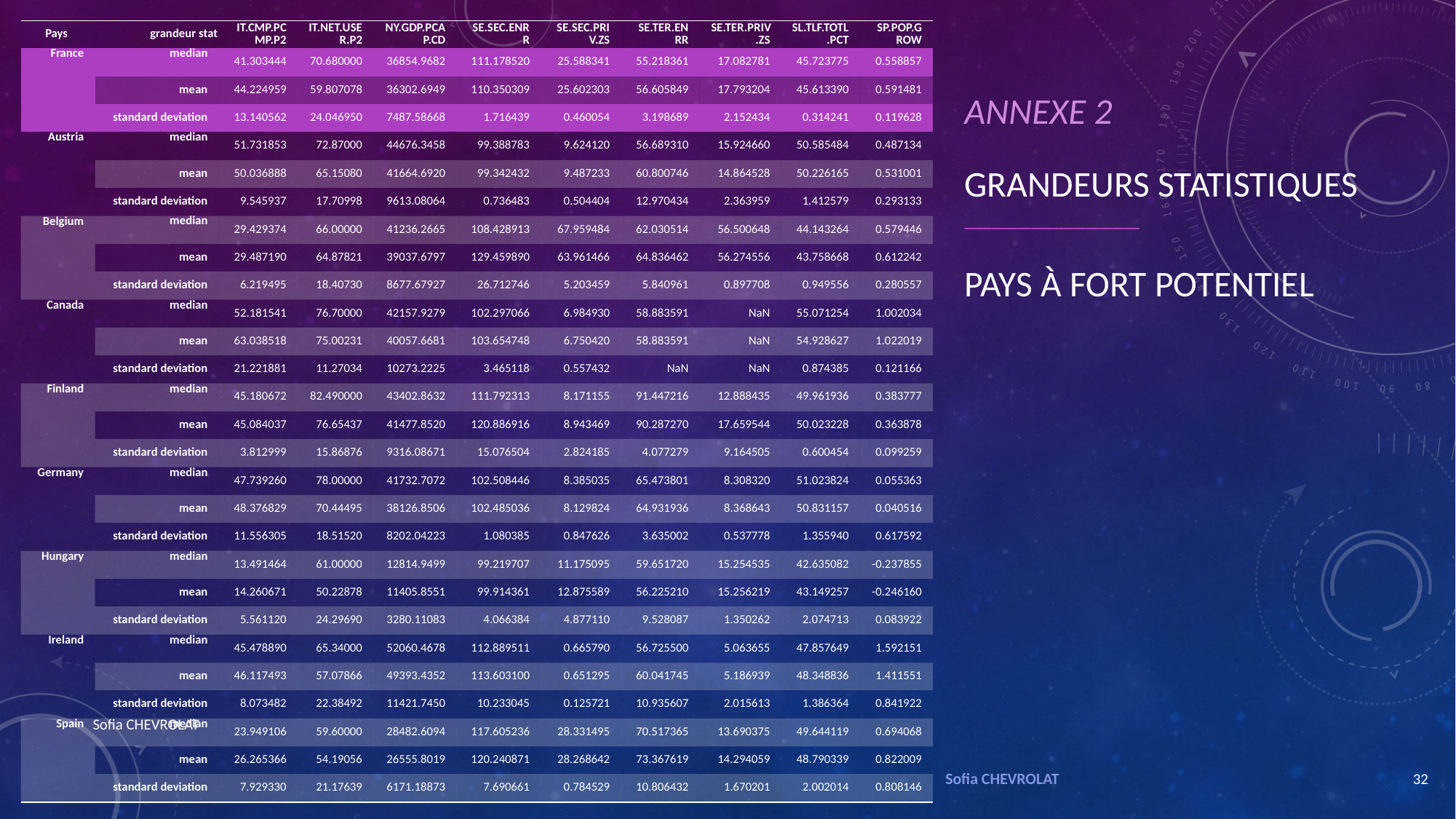

| Pays | grandeur stat | IT.CMP.PCMP.P2 | IT.NET.USER.P2 | NY.GDP.PCAP.CD | SE.SEC.ENRR | SE.SEC.PRIV.ZS | SE.TER.ENRR | SE.TER.PRIV.ZS | SL.TLF.TOTL.PCT | SP.POP.GROW |
| --- | --- | --- | --- | --- | --- | --- | --- | --- | --- | --- |
| France | median | 41.303444 | 70.680000 | 36854.9682 | 111.178520 | 25.588341 | 55.218361 | 17.082781 | 45.723775 | 0.558857 |
|  | mean | 44.224959 | 59.807078 | 36302.6949 | 110.350309 | 25.602303 | 56.605849 | 17.793204 | 45.613390 | 0.591481 |
|  | standard deviation | 13.140562 | 24.046950 | 7487.58668 | 1.716439 | 0.460054 | 3.198689 | 2.152434 | 0.314241 | 0.119628 |
| Austria | median | 51.731853 | 72.87000 | 44676.3458 | 99.388783 | 9.624120 | 56.689310 | 15.924660 | 50.585484 | 0.487134 |
|  | mean | 50.036888 | 65.15080 | 41664.6920 | 99.342432 | 9.487233 | 60.800746 | 14.864528 | 50.226165 | 0.531001 |
|  | standard deviation | 9.545937 | 17.70998 | 9613.08064 | 0.736483 | 0.504404 | 12.970434 | 2.363959 | 1.412579 | 0.293133 |
| Belgium | median | 29.429374 | 66.00000 | 41236.2665 | 108.428913 | 67.959484 | 62.030514 | 56.500648 | 44.143264 | 0.579446 |
|  | mean | 29.487190 | 64.87821 | 39037.6797 | 129.459890 | 63.961466 | 64.836462 | 56.274556 | 43.758668 | 0.612242 |
|  | standard deviation | 6.219495 | 18.40730 | 8677.67927 | 26.712746 | 5.203459 | 5.840961 | 0.897708 | 0.949556 | 0.280557 |
| Canada | median | 52.181541 | 76.70000 | 42157.9279 | 102.297066 | 6.984930 | 58.883591 | NaN | 55.071254 | 1.002034 |
|  | mean | 63.038518 | 75.00231 | 40057.6681 | 103.654748 | 6.750420 | 58.883591 | NaN | 54.928627 | 1.022019 |
|  | standard deviation | 21.221881 | 11.27034 | 10273.2225 | 3.465118 | 0.557432 | NaN | NaN | 0.874385 | 0.121166 |
| Finland | median | 45.180672 | 82.490000 | 43402.8632 | 111.792313 | 8.171155 | 91.447216 | 12.888435 | 49.961936 | 0.383777 |
|  | mean | 45.084037 | 76.65437 | 41477.8520 | 120.886916 | 8.943469 | 90.287270 | 17.659544 | 50.023228 | 0.363878 |
|  | standard deviation | 3.812999 | 15.86876 | 9316.08671 | 15.076504 | 2.824185 | 4.077279 | 9.164505 | 0.600454 | 0.099259 |
| Germany | median | 47.739260 | 78.00000 | 41732.7072 | 102.508446 | 8.385035 | 65.473801 | 8.308320 | 51.023824 | 0.055363 |
|  | mean | 48.376829 | 70.44495 | 38126.8506 | 102.485036 | 8.129824 | 64.931936 | 8.368643 | 50.831157 | 0.040516 |
|  | standard deviation | 11.556305 | 18.51520 | 8202.04223 | 1.080385 | 0.847626 | 3.635002 | 0.537778 | 1.355940 | 0.617592 |
| Hungary | median | 13.491464 | 61.00000 | 12814.9499 | 99.219707 | 11.175095 | 59.651720 | 15.254535 | 42.635082 | -0.237855 |
|  | mean | 14.260671 | 50.22878 | 11405.8551 | 99.914361 | 12.875589 | 56.225210 | 15.256219 | 43.149257 | -0.246160 |
|  | standard deviation | 5.561120 | 24.29690 | 3280.11083 | 4.066384 | 4.877110 | 9.528087 | 1.350262 | 2.074713 | 0.083922 |
| Ireland | median | 45.478890 | 65.34000 | 52060.4678 | 112.889511 | 0.665790 | 56.725500 | 5.063655 | 47.857649 | 1.592151 |
|  | mean | 46.117493 | 57.07866 | 49393.4352 | 113.603100 | 0.651295 | 60.041745 | 5.186939 | 48.348836 | 1.411551 |
|  | standard deviation | 8.073482 | 22.38492 | 11421.7450 | 10.233045 | 0.125721 | 10.935607 | 2.015613 | 1.386364 | 0.841922 |
| Spain | median | 23.949106 | 59.60000 | 28482.6094 | 117.605236 | 28.331495 | 70.517365 | 13.690375 | 49.644119 | 0.694068 |
|  | mean | 26.265366 | 54.19056 | 26555.8019 | 120.240871 | 28.268642 | 73.367619 | 14.294059 | 48.790339 | 0.822009 |
|  | standard deviation | 7.929330 | 21.17639 | 6171.18873 | 7.690661 | 0.784529 | 10.806432 | 1.670201 | 2.002014 | 0.808146 |
ANNEXE 2

GRANDEURS STATISTIQUES
_____________
Pays à fort potentiel
Sofia CHEVROLAT
Sofia CHEVROLAT
32